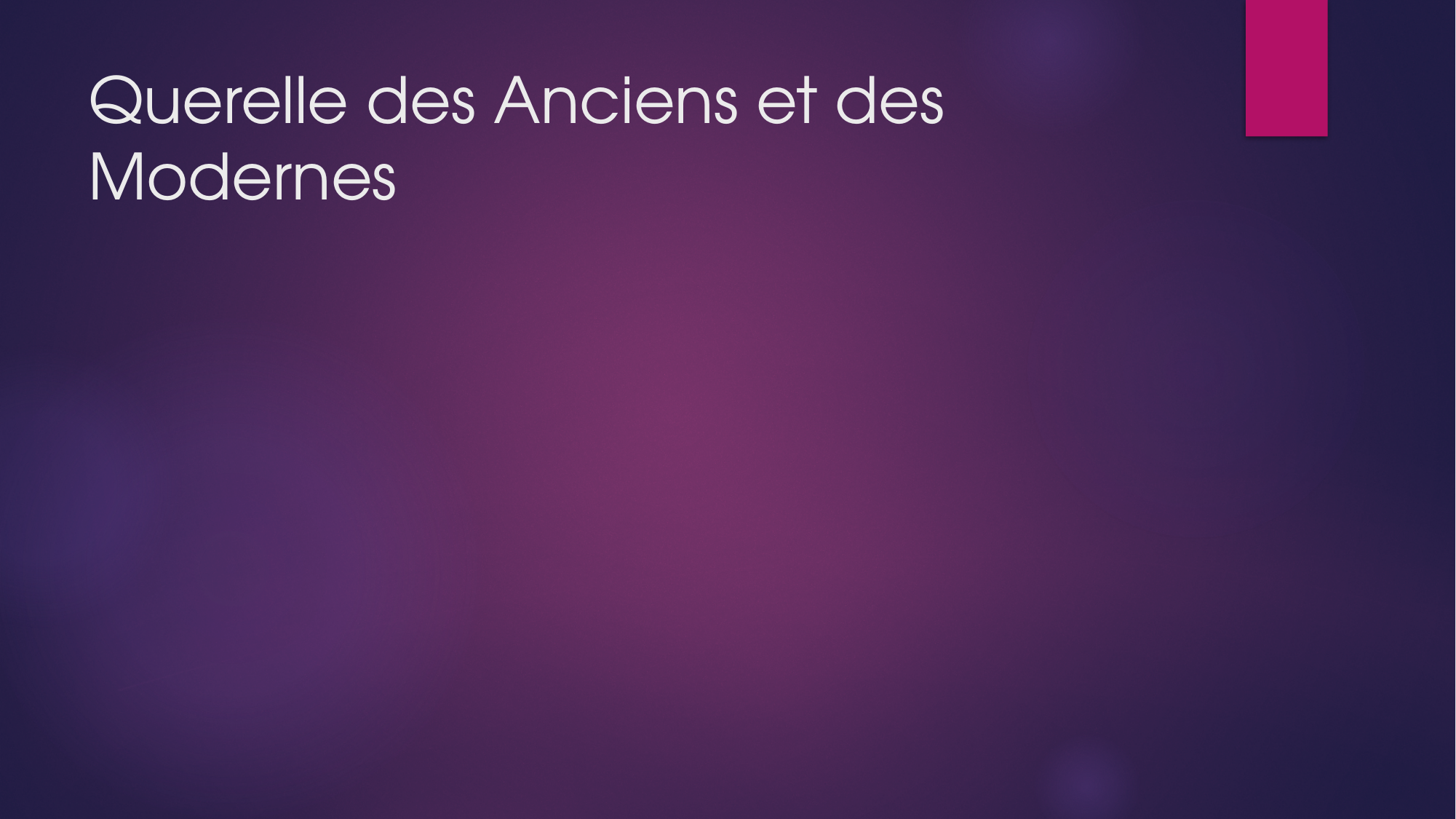

# Querelle des Anciens et des Modernes